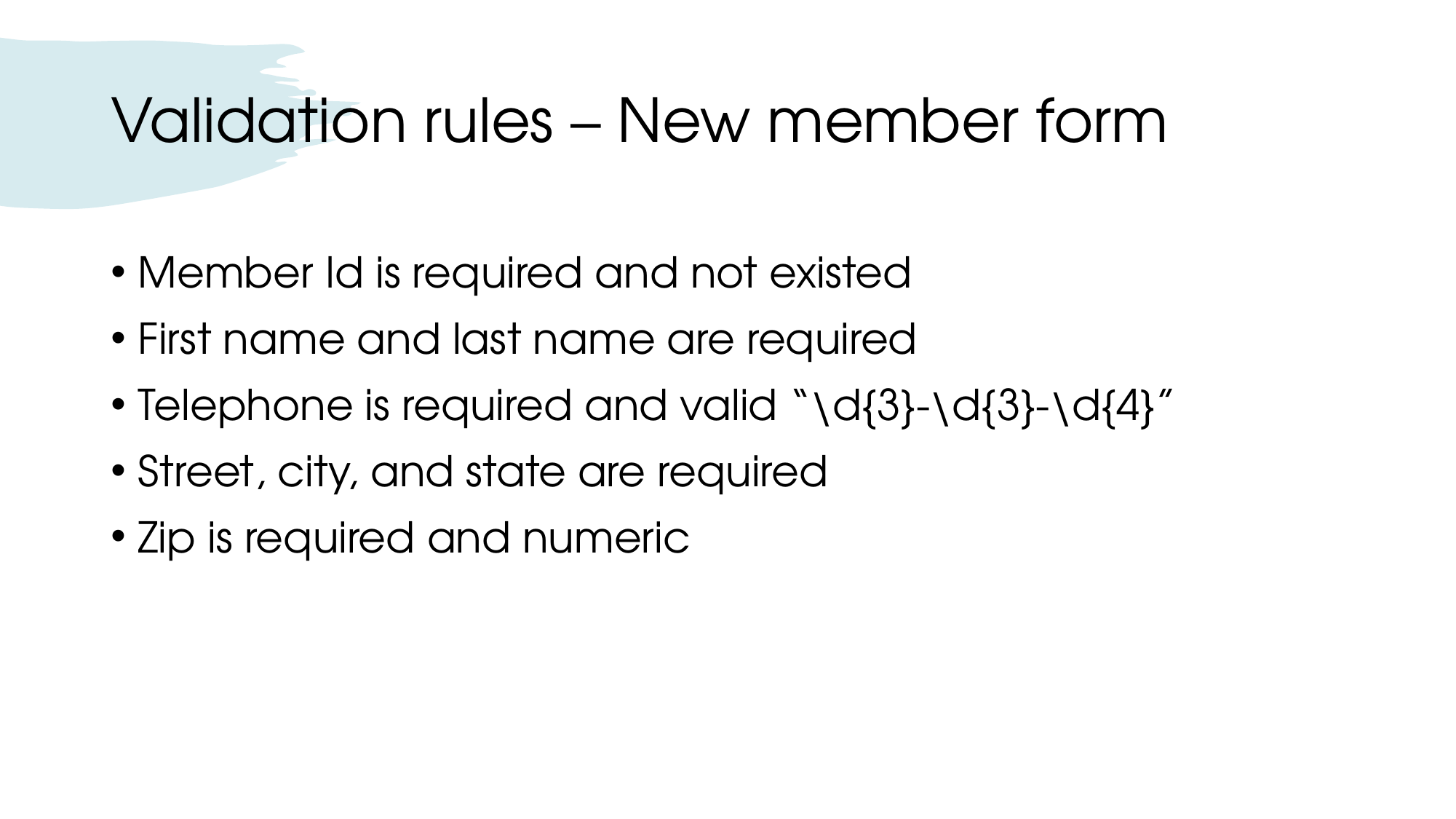

# Validation rules – New member form
Member Id is required and not existed
First name and last name are required
Telephone is required and valid “\d{3}-\d{3}-\d{4}”
Street, city, and state are required
Zip is required and numeric